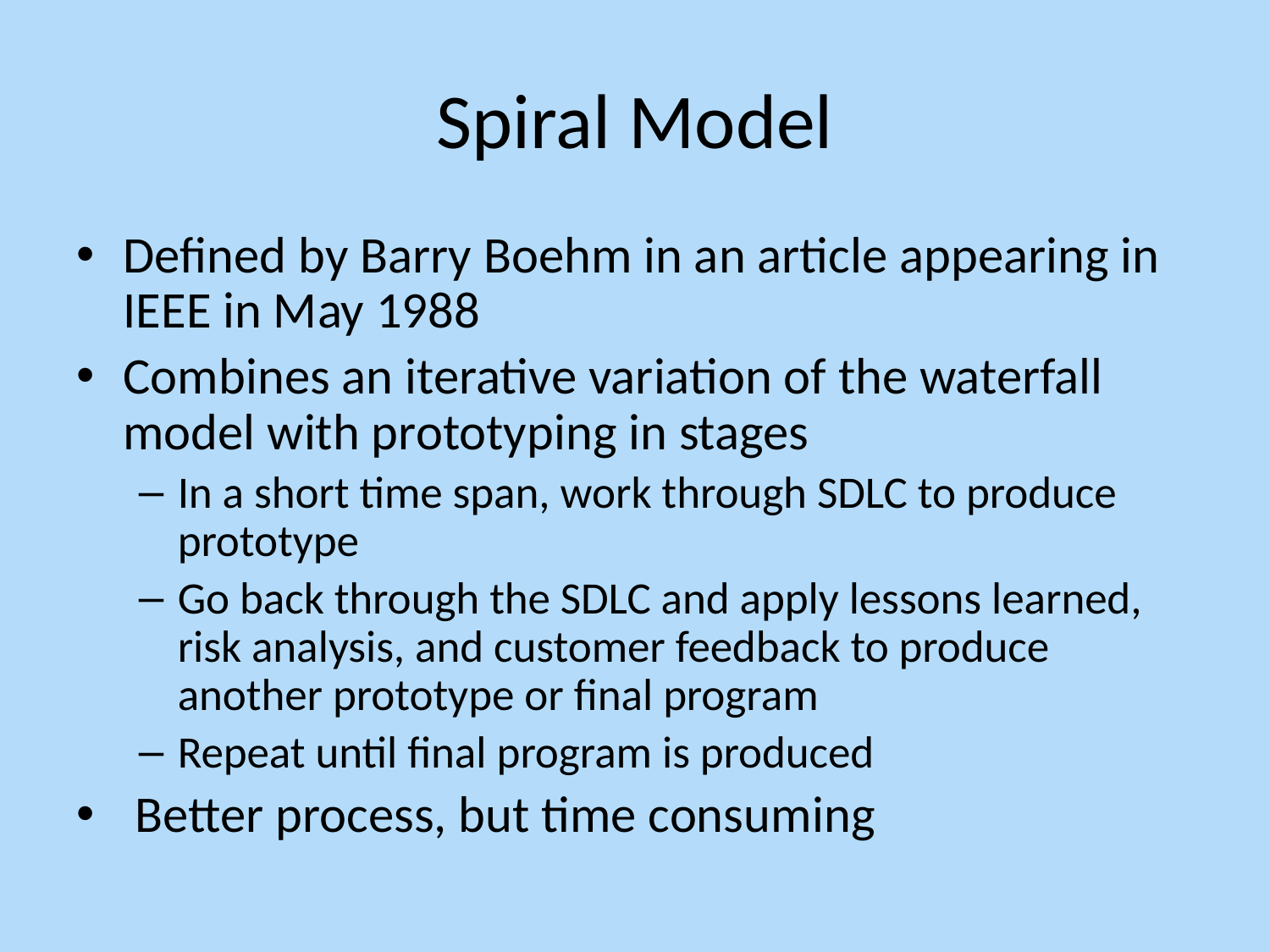

# Spiral Model
Defined by Barry Boehm in an article appearing in IEEE in May 1988
Combines an iterative variation of the waterfall model with prototyping in stages
In a short time span, work through SDLC to produce prototype
Go back through the SDLC and apply lessons learned, risk analysis, and customer feedback to produce another prototype or final program
Repeat until final program is produced
 Better process, but time consuming